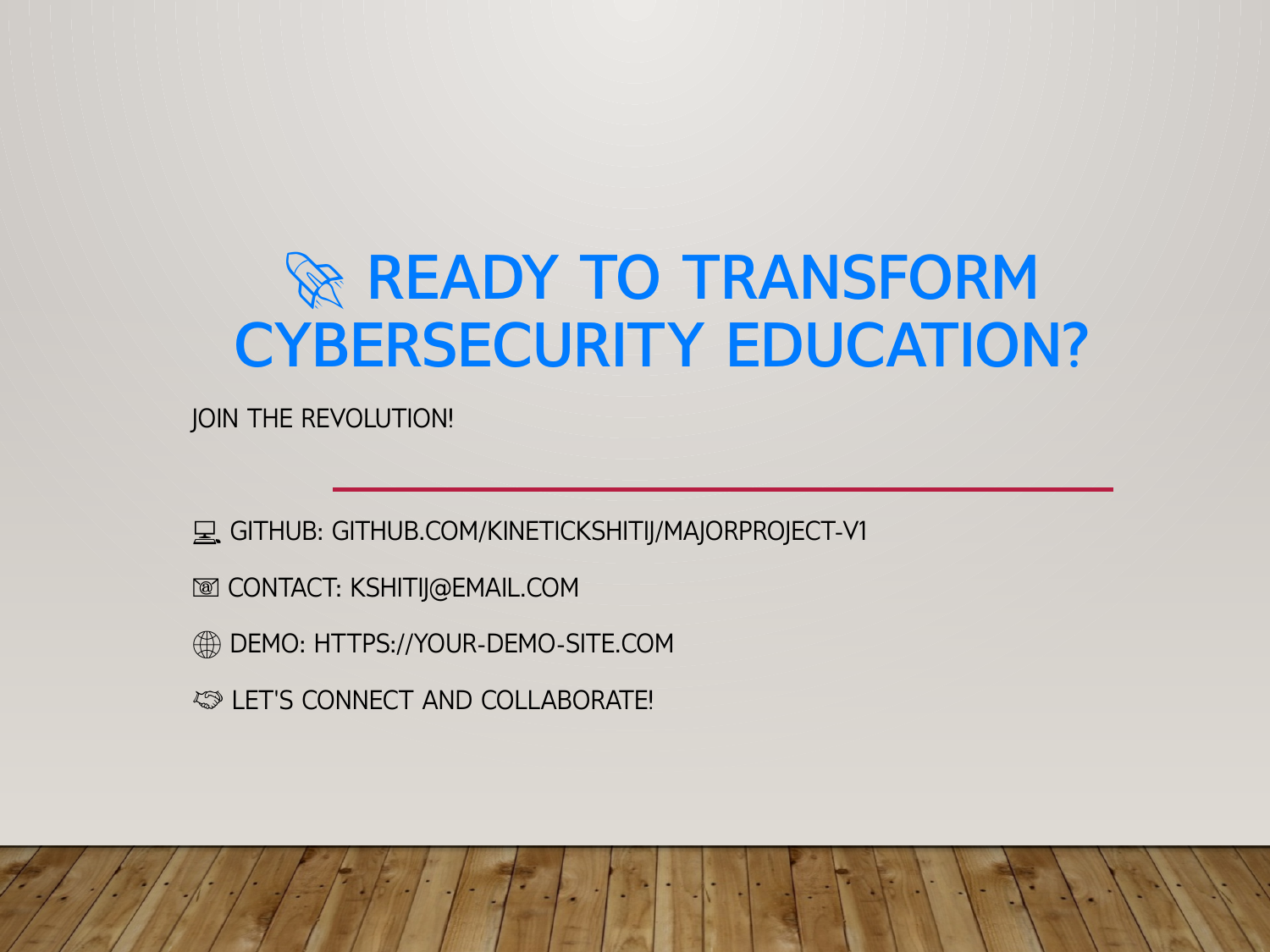

# 🚀 Ready to Transform Cybersecurity Education?
Join the Revolution!

💻 GitHub: github.com/kineticKshitij/MajorProject-V1
📧 Contact: kshitij@email.com
🌐 Demo: https://your-demo-site.com
🤝 Let's Connect and Collaborate!